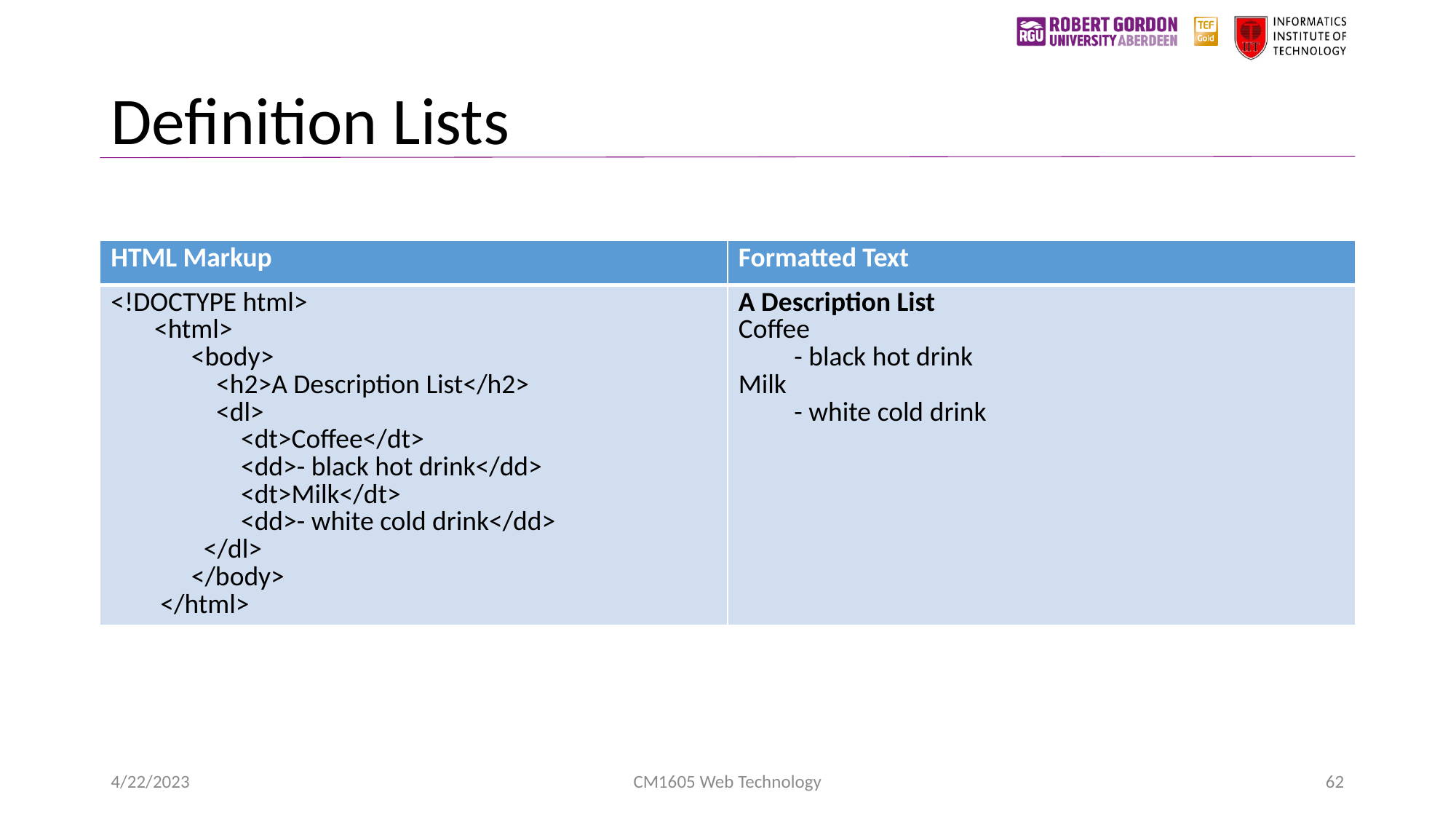

# Definition Lists

| HTML Markup | Formatted Text |
| --- | --- |
| <!DOCTYPE html> <html> <body> <h2>A Description List</h2> <dl> <dt>Coffee</dt> <dd>- black hot drink</dd> <dt>Milk</dt> <dd>- white cold drink</dd> </dl> </body> </html> | A Description List Coffee - black hot drink Milk - white cold drink |
4/22/2023
CM1605 Web Technology
62